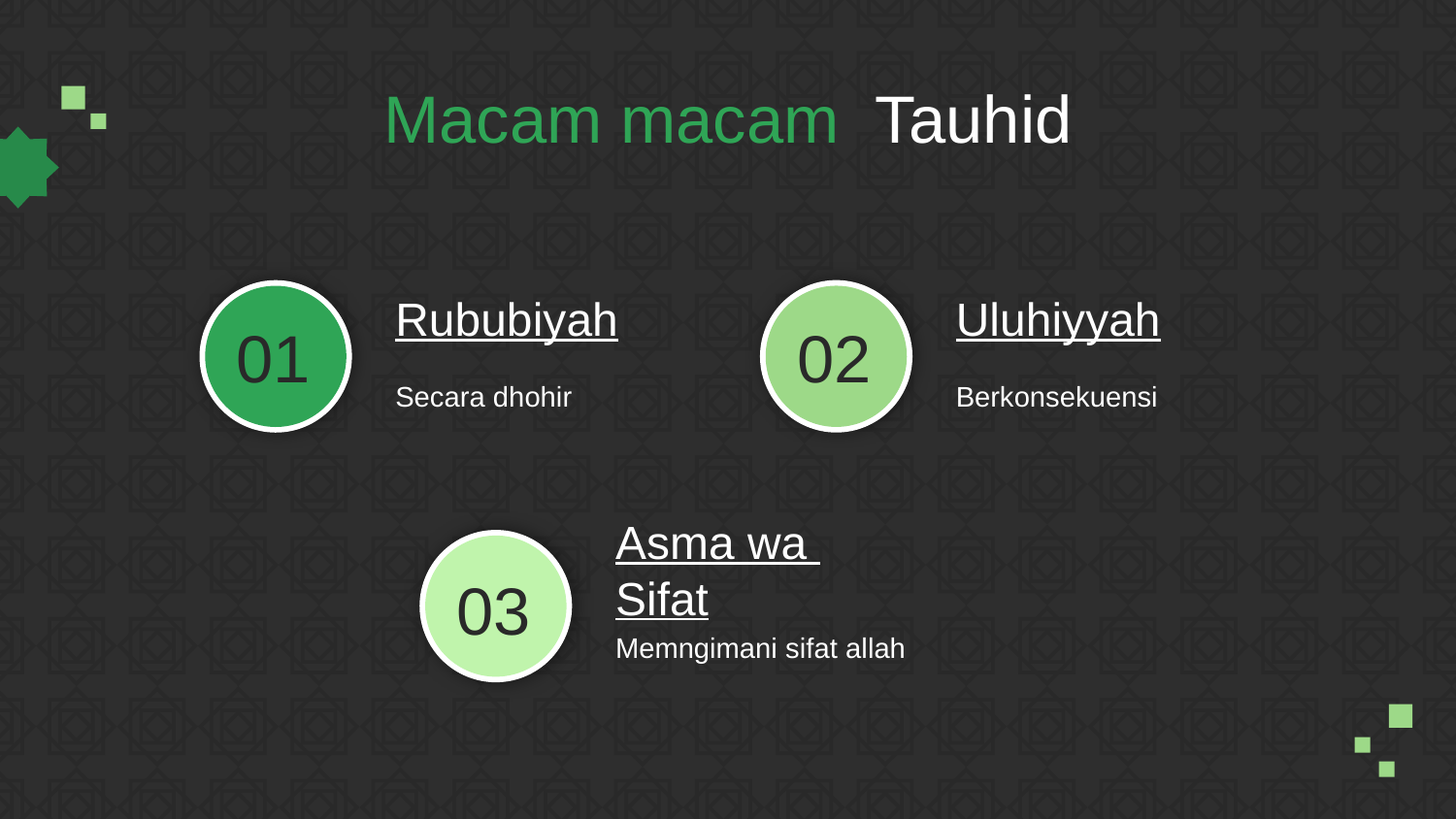

Macam macam  Tauhid

# Rububiyah
Uluhiyyah
01
02
Secara dhohir
Berkonsekuensi

Asma wa Sifat
03
Memngimani sifat allah